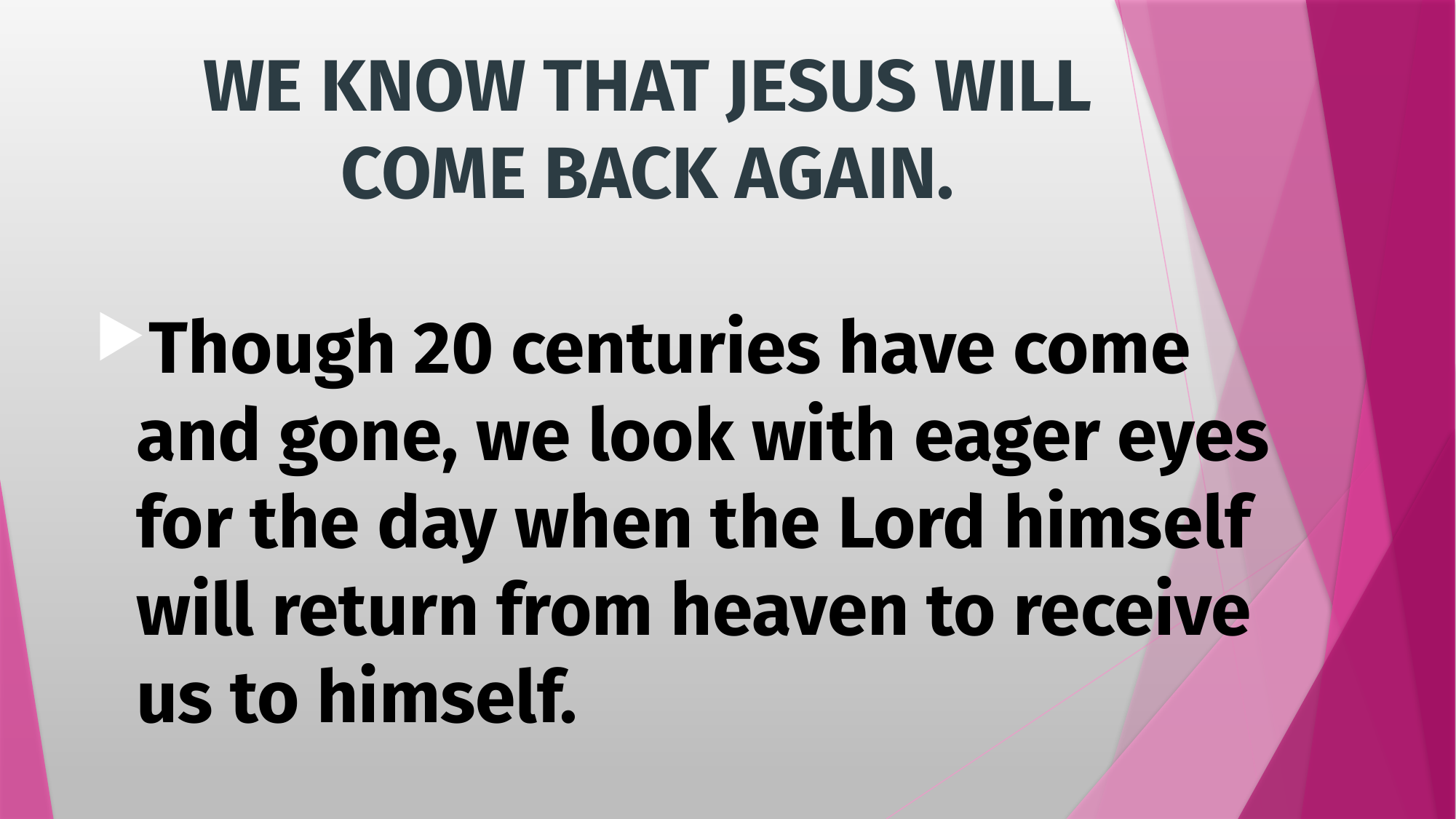

# WE KNOW THAT JESUS WILL COME BACK AGAIN.
Though 20 centuries have come and gone, we look with eager eyes for the day when the Lord himself will return from heaven to receive us to himself.